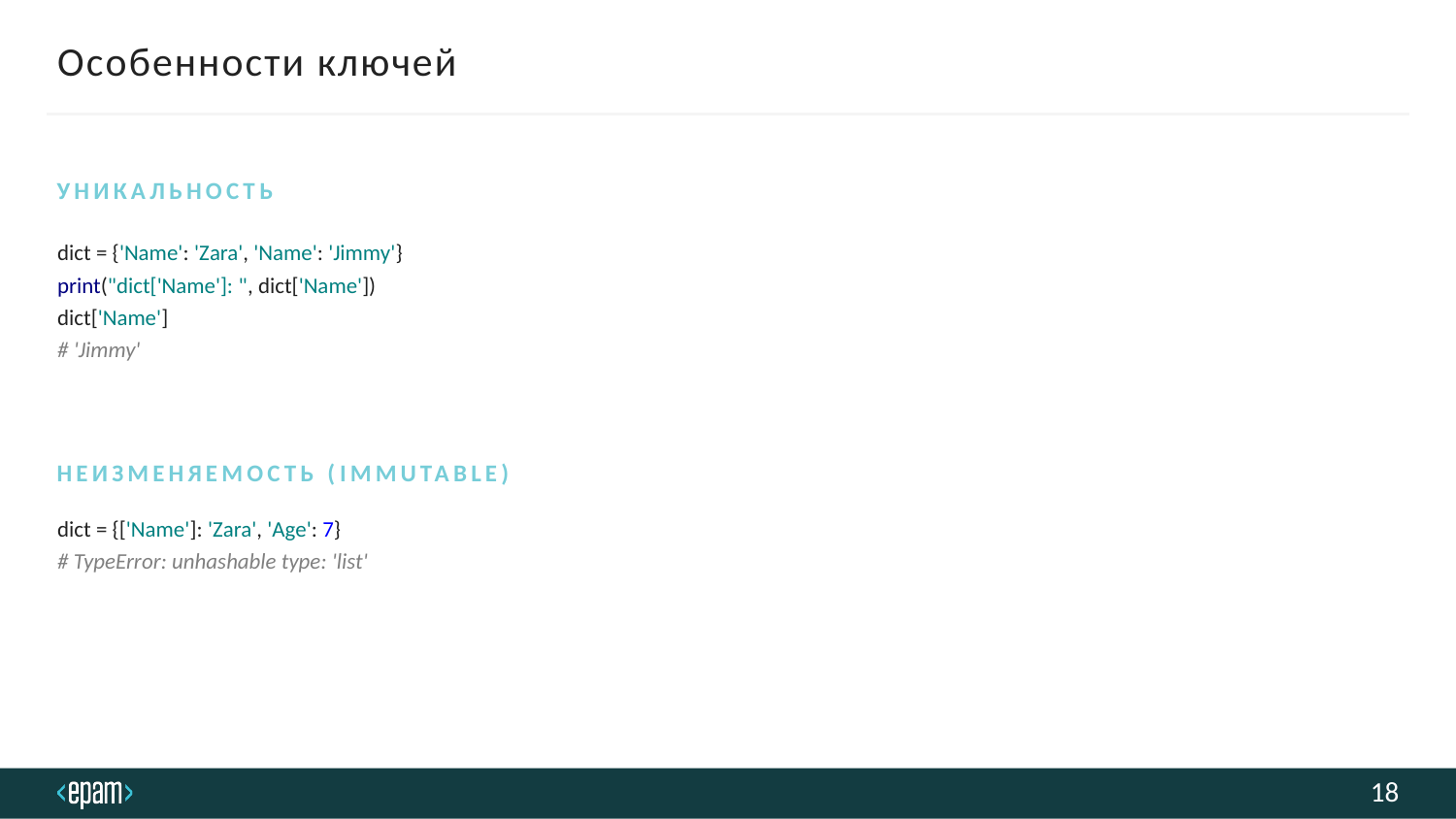

# Особенности ключей
Уникальность
dict = {'Name': 'Zara', 'Name': 'Jimmy'}
print("dict['Name']: ", dict['Name'])
dict['Name']
# 'Jimmy'
Неизменяемость (Immutable)

dict = {['Name']: 'Zara', 'Age': 7}
# TypeError: unhashable type: 'list'
18